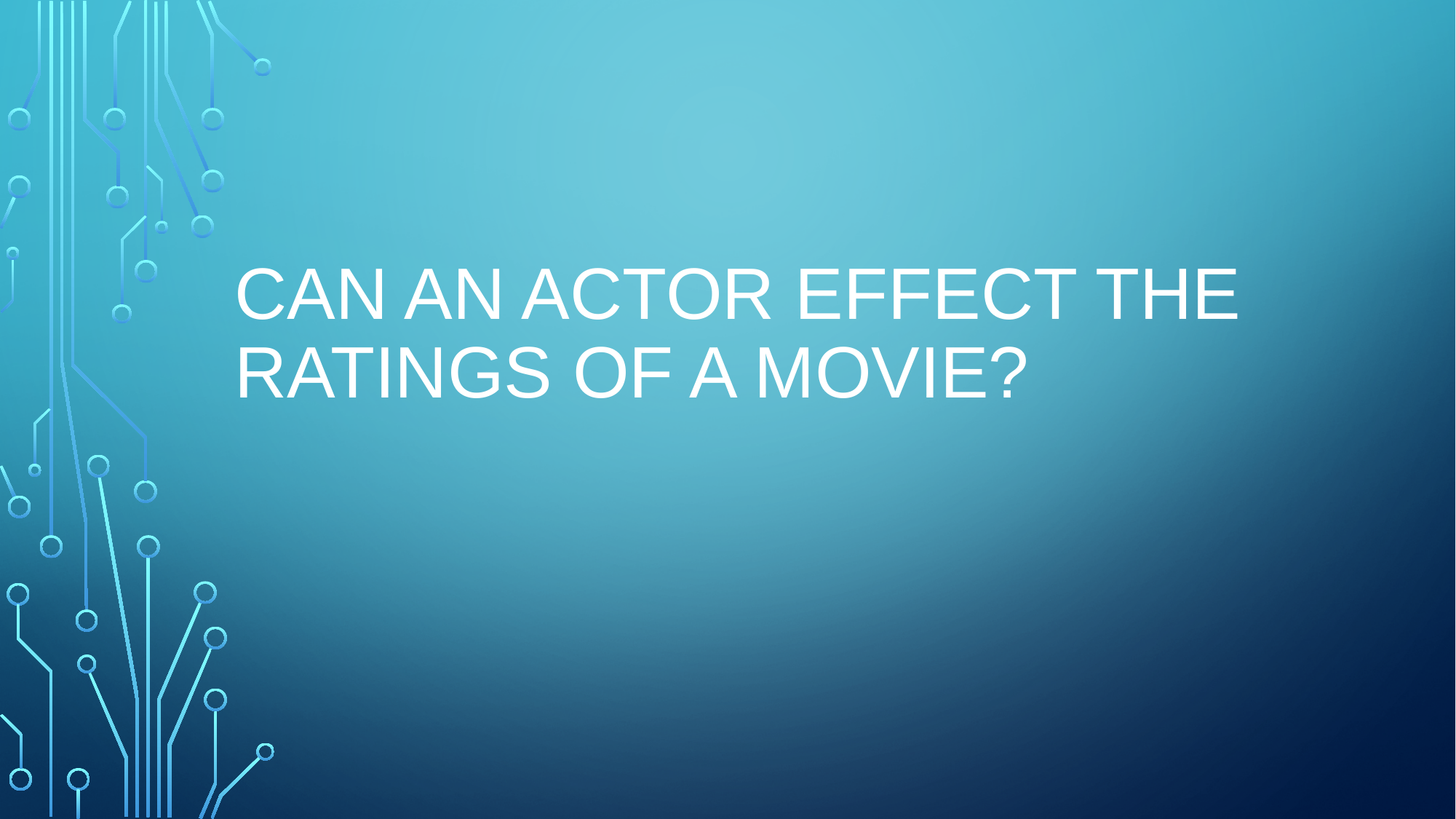

# Can an actor effect the ratings of a movie?